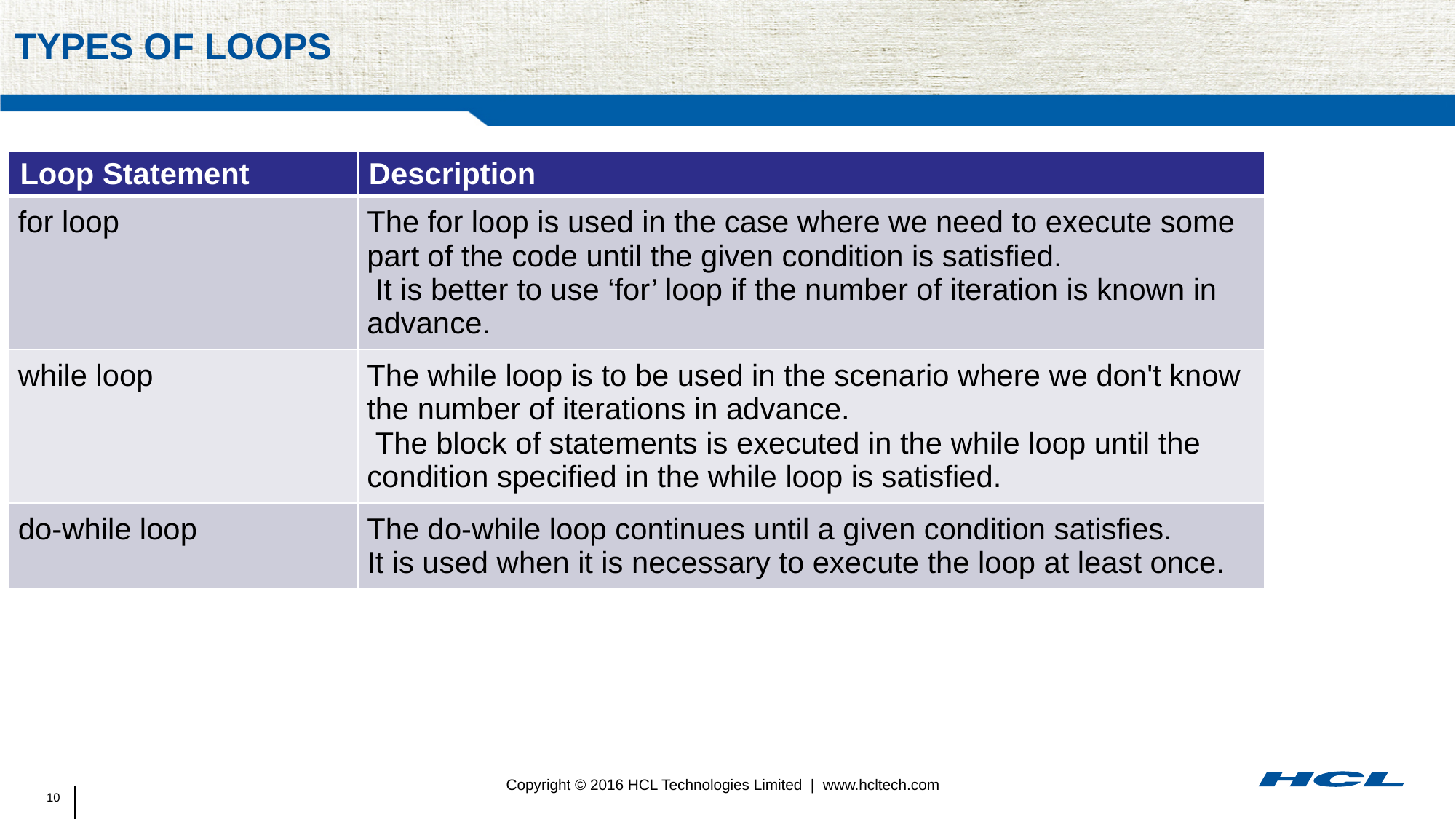

# Types of Loops
| Loop Statement | Description |
| --- | --- |
| for loop | The for loop is used in the case where we need to execute some part of the code until the given condition is satisfied. It is better to use ‘for’ loop if the number of iteration is known in advance. |
| while loop | The while loop is to be used in the scenario where we don't know the number of iterations in advance. The block of statements is executed in the while loop until the condition specified in the while loop is satisfied. |
| do-while loop | The do-while loop continues until a given condition satisfies. It is used when it is necessary to execute the loop at least once. |